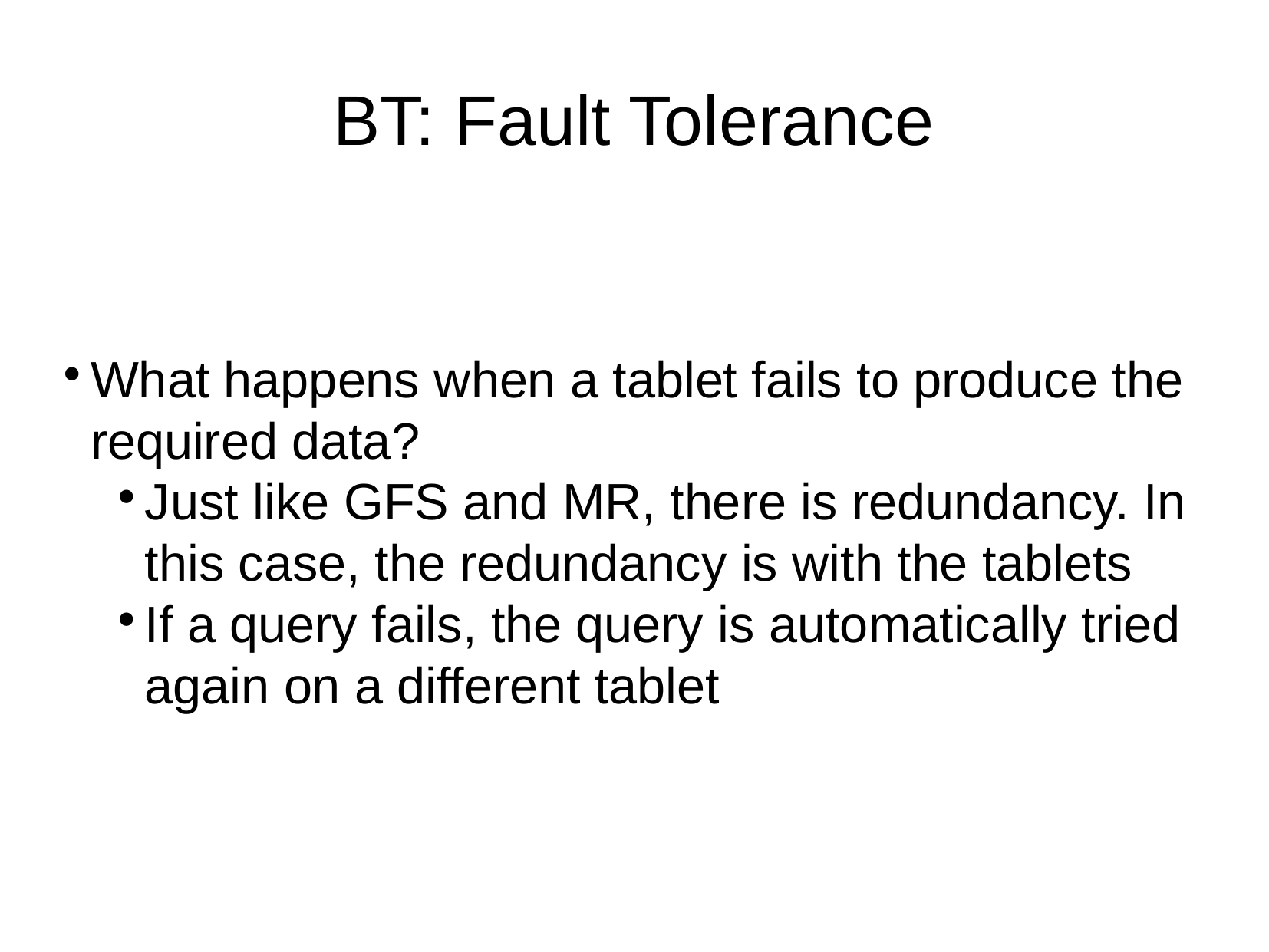

BT: Fault Tolerance
What happens when a tablet fails to produce the required data?
Just like GFS and MR, there is redundancy. In this case, the redundancy is with the tablets
If a query fails, the query is automatically tried again on a different tablet